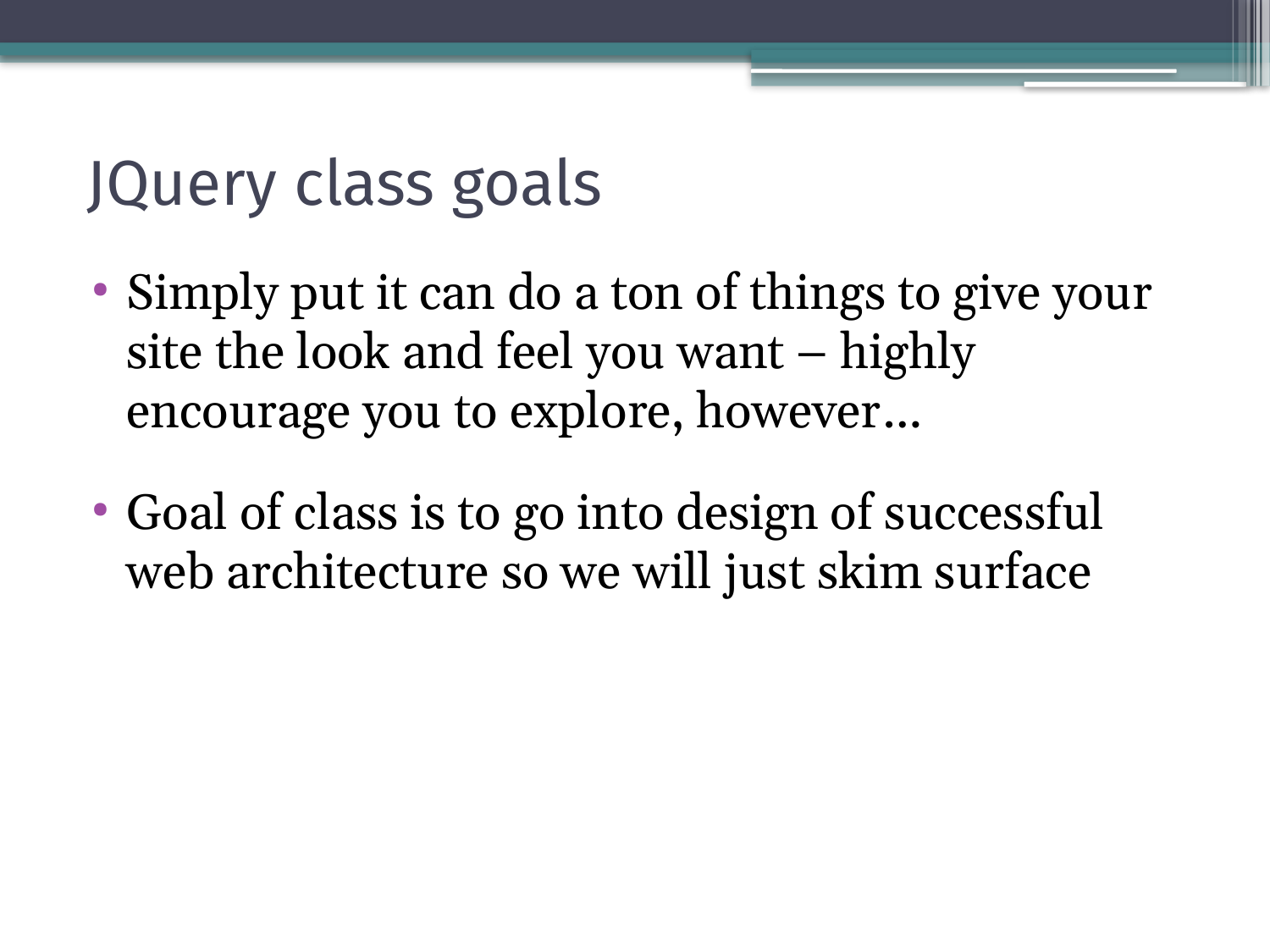

# JQuery class goals
Simply put it can do a ton of things to give your site the look and feel you want – highly encourage you to explore, however…
Goal of class is to go into design of successful web architecture so we will just skim surface